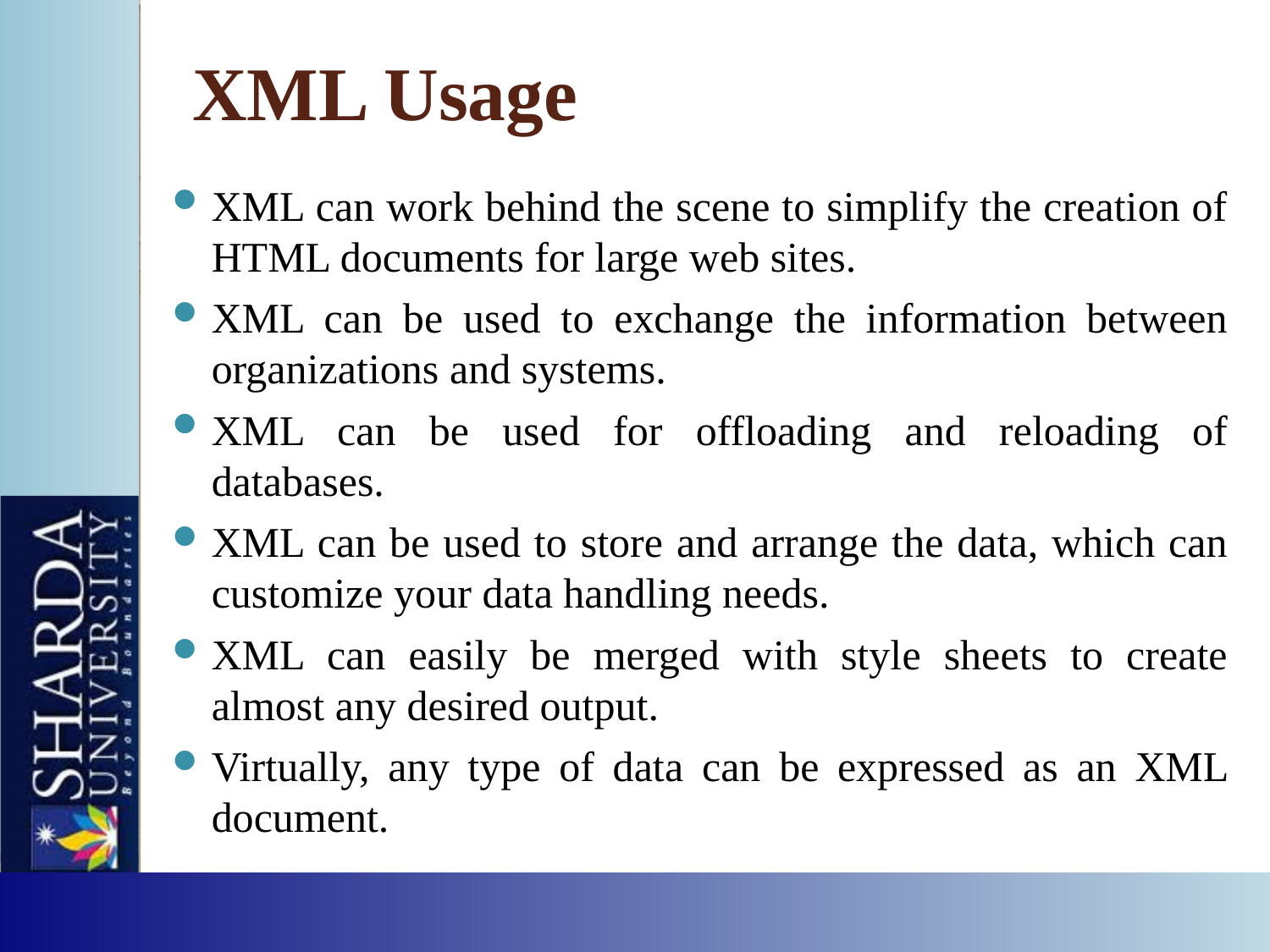

# XML Usage
XML can work behind the scene to simplify the creation of HTML documents for large web sites.
XML can be used to exchange the information between organizations and systems.
XML can be used for offloading and reloading of databases.
XML can be used to store and arrange the data, which can customize your data handling needs.
XML can easily be merged with style sheets to create almost any desired output.
Virtually, any type of data can be expressed as an XML document.